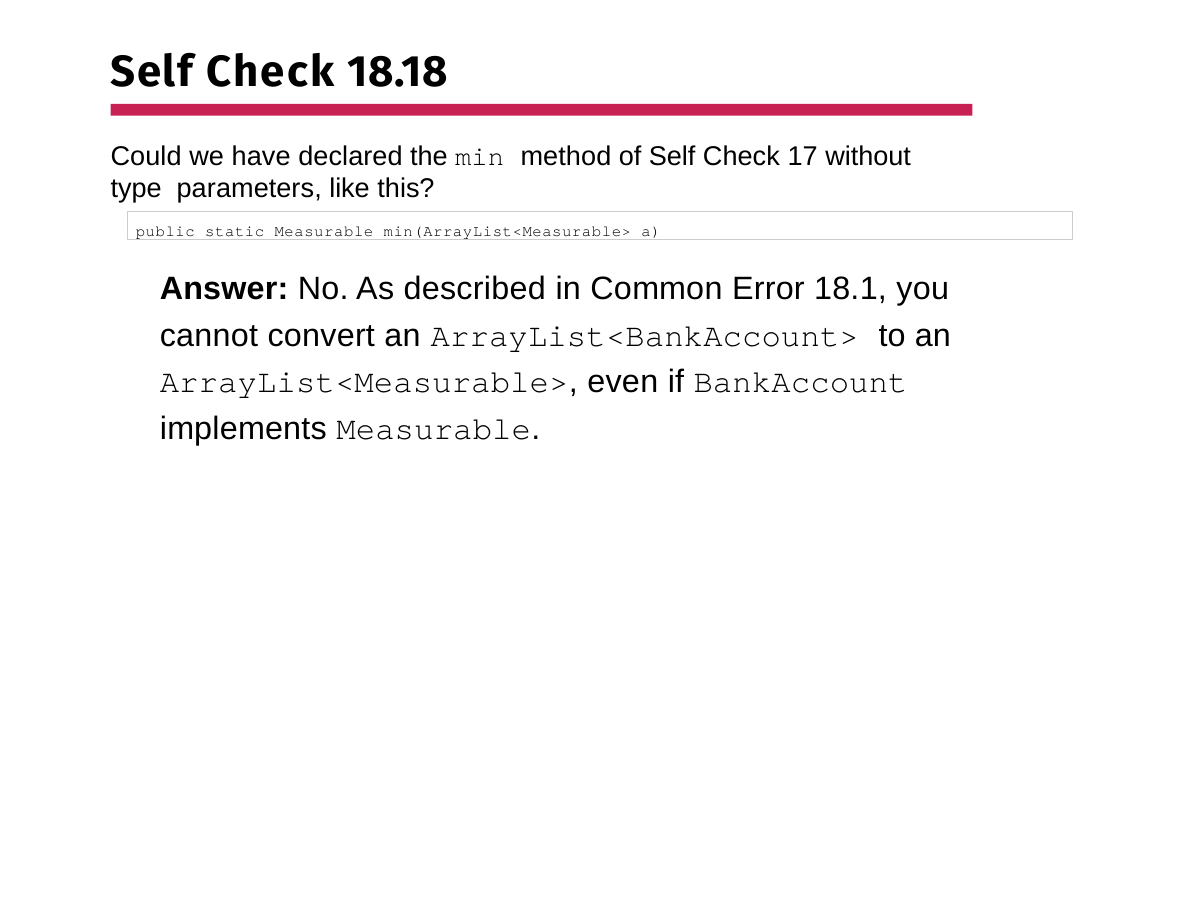

# Self Check 18.18
Could we have declared the min method of Self Check 17 without type  parameters, like this?
Answer: No. As described in Common Error 18.1, you  cannot convert an ArrayList<BankAccount> to an  ArrayList<Measurable>, even if BankAccount  implements Measurable.
public static Measurable min(ArrayList<Measurable> a)